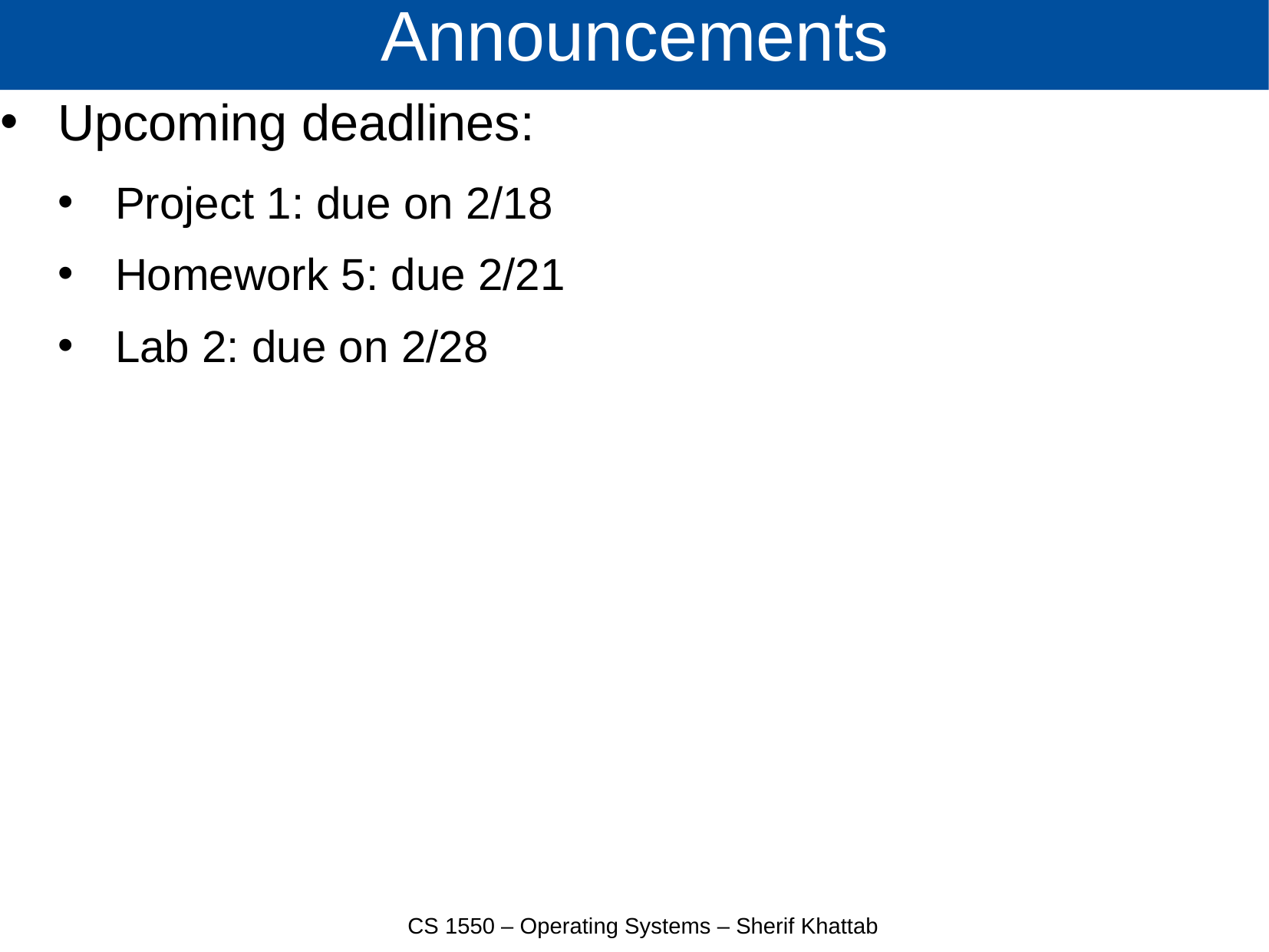

# Announcements
Upcoming deadlines:
Project 1: due on 2/18
Homework 5: due 2/21
Lab 2: due on 2/28
CS 1550 – Operating Systems – Sherif Khattab